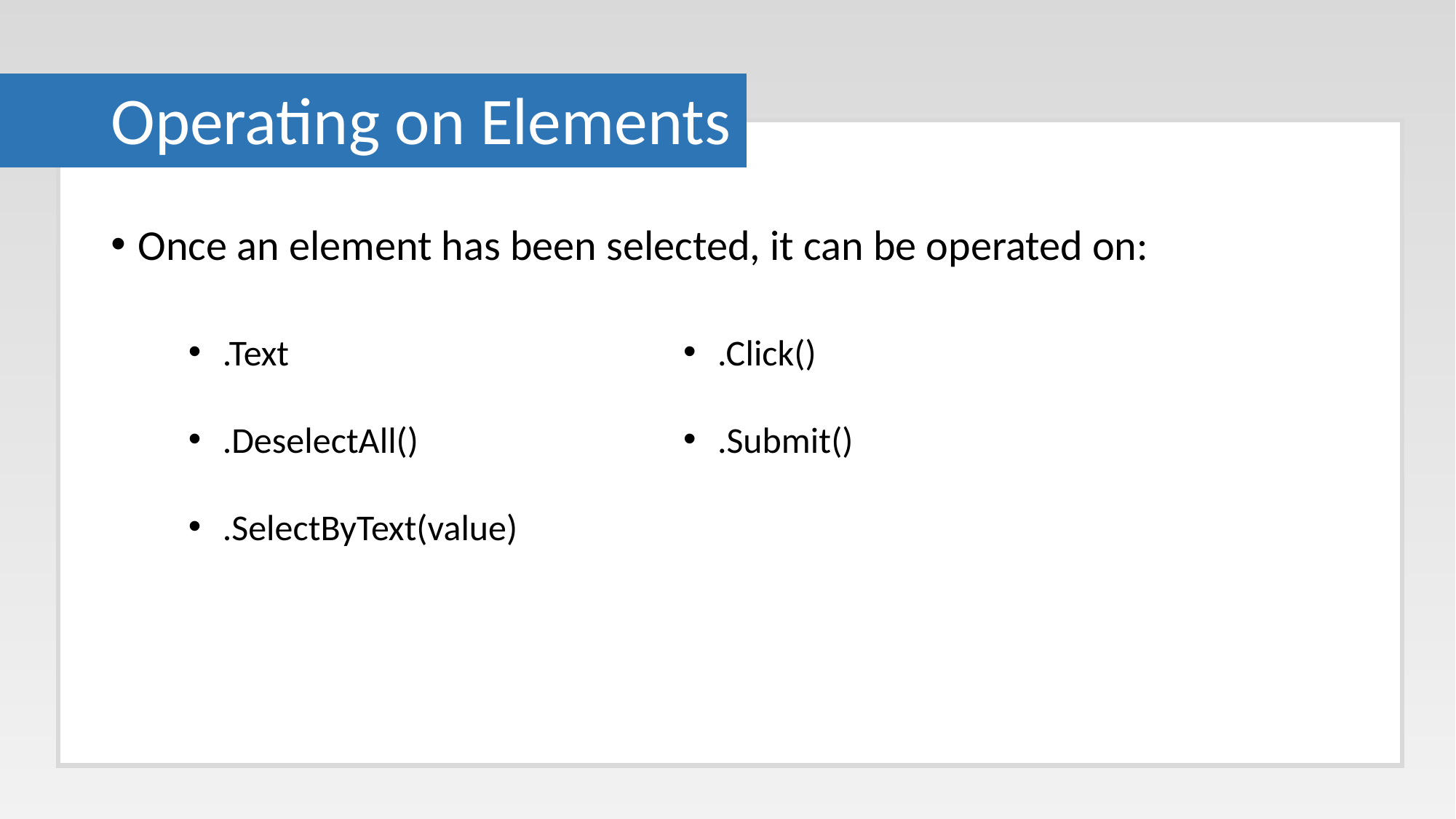

# Operating on Elements

Once an element has been selected, it can be operated on:
.Text

.DeselectAll()

.SelectByText(value)
.Click()

.Submit()